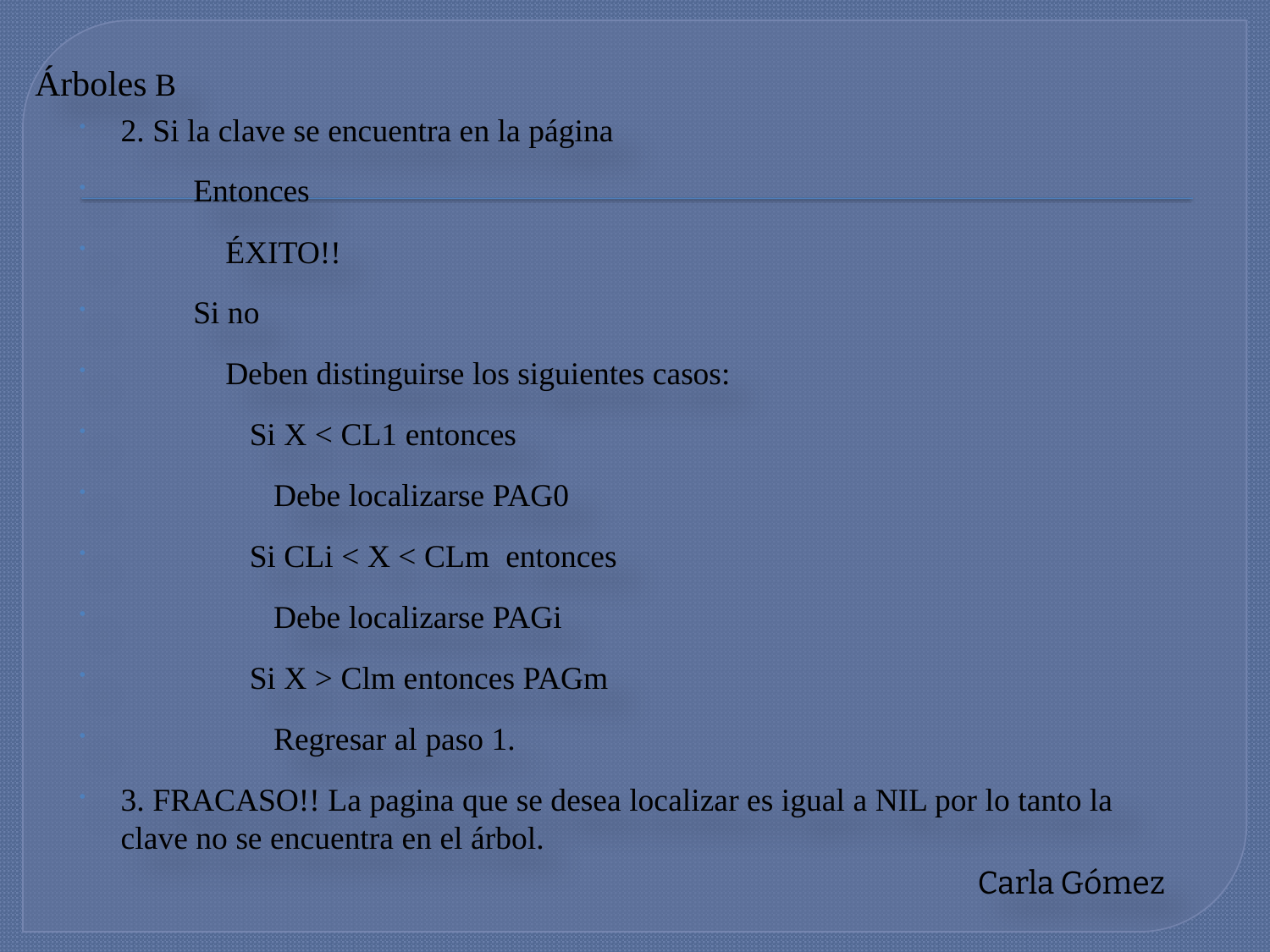

Árboles B
# 2. Si la clave se encuentra en la página
         Entonces
             ÉXITO!!
         Si no
             Deben distinguirse los siguientes casos:
                Si X < CL1 entonces
                   Debe localizarse PAG0
                Si CLi < X < CLm  entonces
                   Debe localizarse PAGi
                Si X > Clm entonces PAGm
                   Regresar al paso 1.
3. FRACASO!! La pagina que se desea localizar es igual a NIL por lo tanto la clave no se encuentra en el árbol.
Carla Gómez